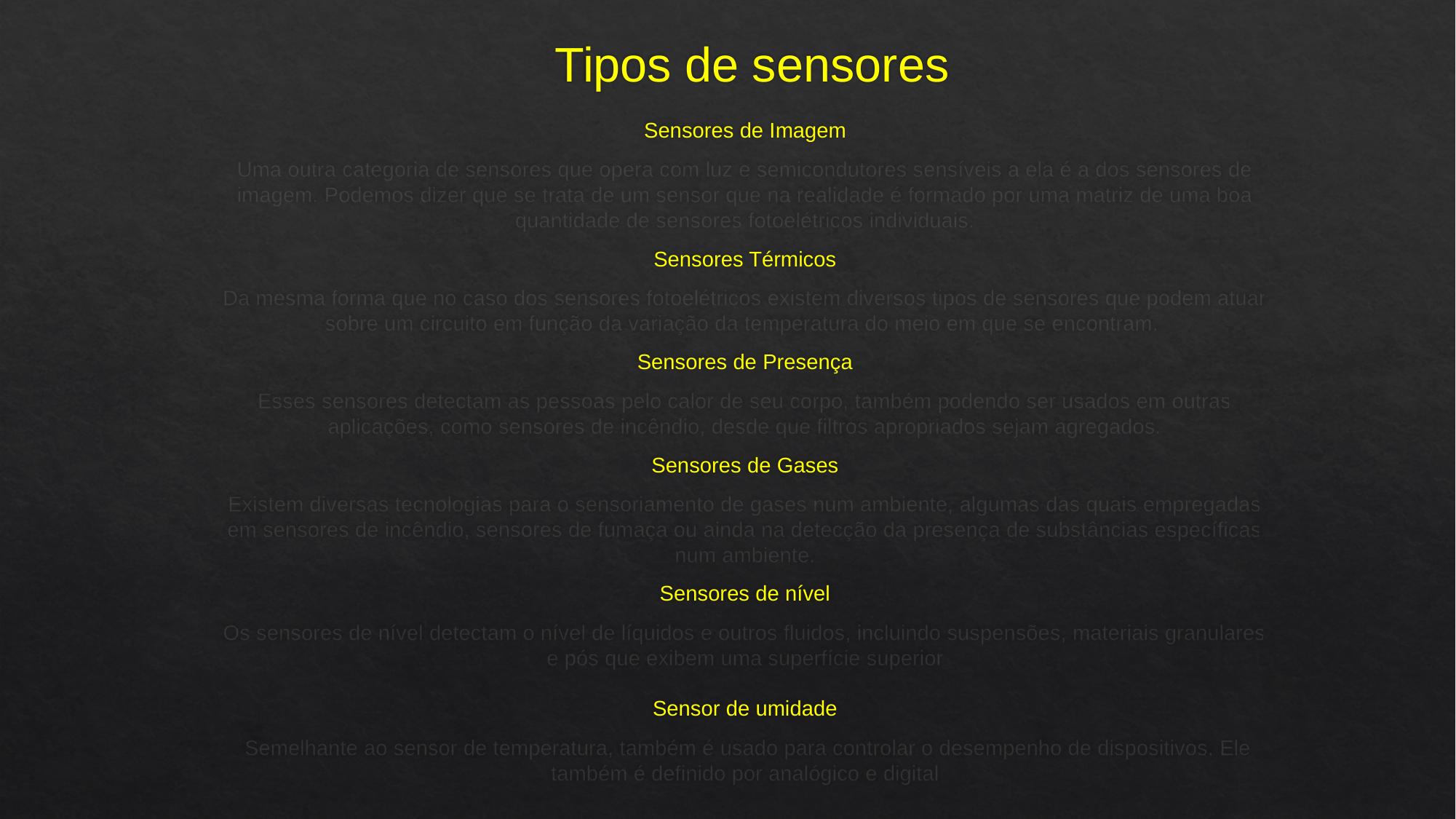

# Tipos de sensores
Sensores de Imagem
Uma outra categoria de sensores que opera com luz e semicondutores sensíveis a ela é a dos sensores de imagem. Podemos dizer que se trata de um sensor que na realidade é formado por uma matriz de uma boa quantidade de sensores fotoelétricos individuais.
Sensores Térmicos
Da mesma forma que no caso dos sensores fotoelétricos existem diversos tipos de sensores que podem atuar sobre um circuito em função da variação da temperatura do meio em que se encontram.
Sensores de Presença
Esses sensores detectam as pessoas pelo calor de seu corpo, também podendo ser usados em outras aplicações, como sensores de incêndio, desde que filtros apropriados sejam agregados.
Sensores de Gases
Existem diversas tecnologias para o sensoriamento de gases num ambiente, algumas das quais empregadas em sensores de incêndio, sensores de fumaça ou ainda na detecção da presença de substâncias específicas num ambiente.
Sensores de nível
Os sensores de nível detectam o nível de líquidos e outros fluidos, incluindo suspensões, materiais granulares e pós que exibem uma superfície superior
Sensor de umidade
 Semelhante ao sensor de temperatura, também é usado para controlar o desempenho de dispositivos. Ele também é definido por analógico e digital